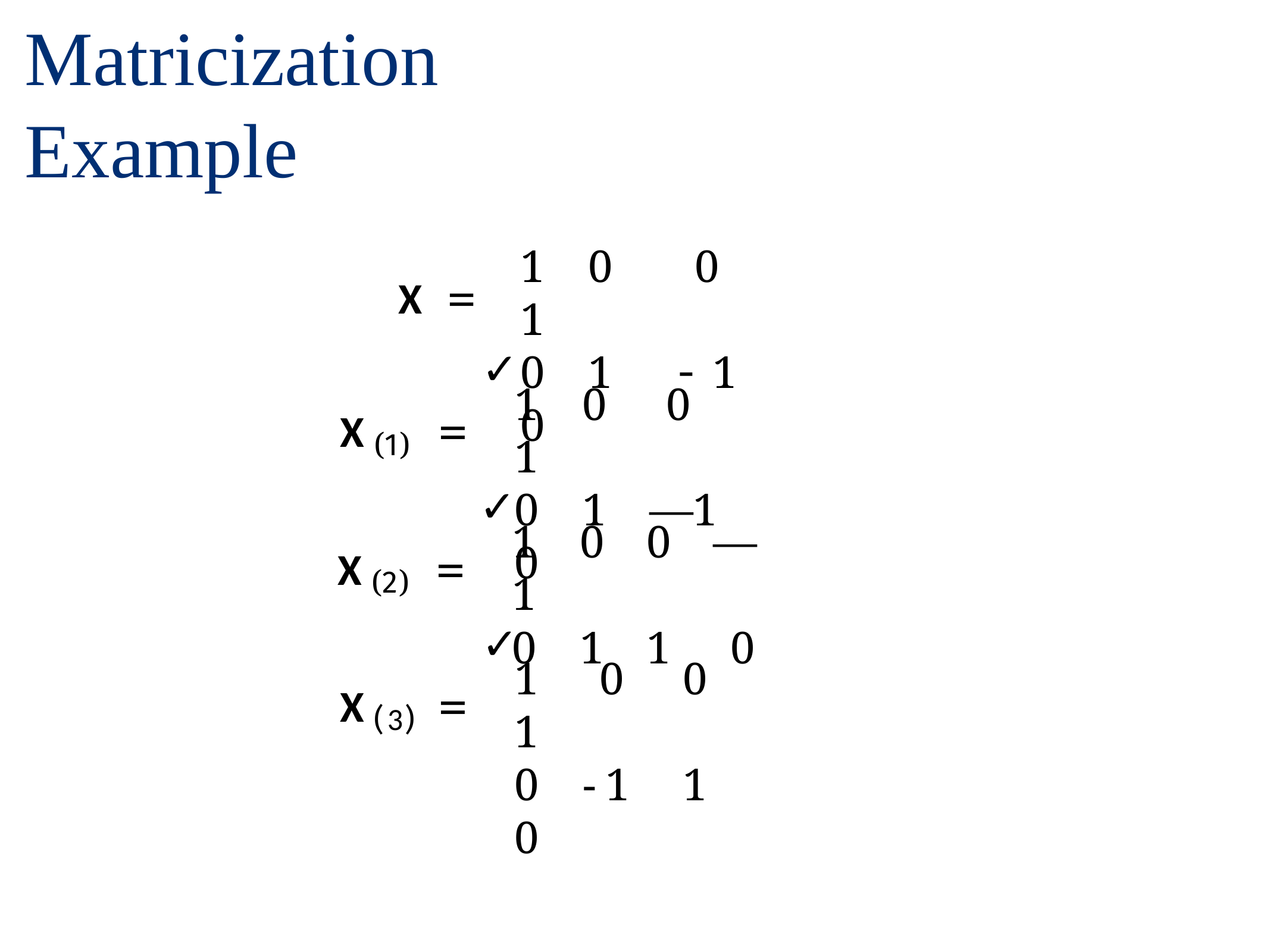

# Matricization	Example
1	0	0	1
0	1	-1	0
X =
✓
1	0	0	1
0	1	—1	0
X	=
(1)
✓
1	0	0	—1
0	1	1	0
X	=
(2)
✓
1	0	0	1
0	-1	1	0
X	=
(3)